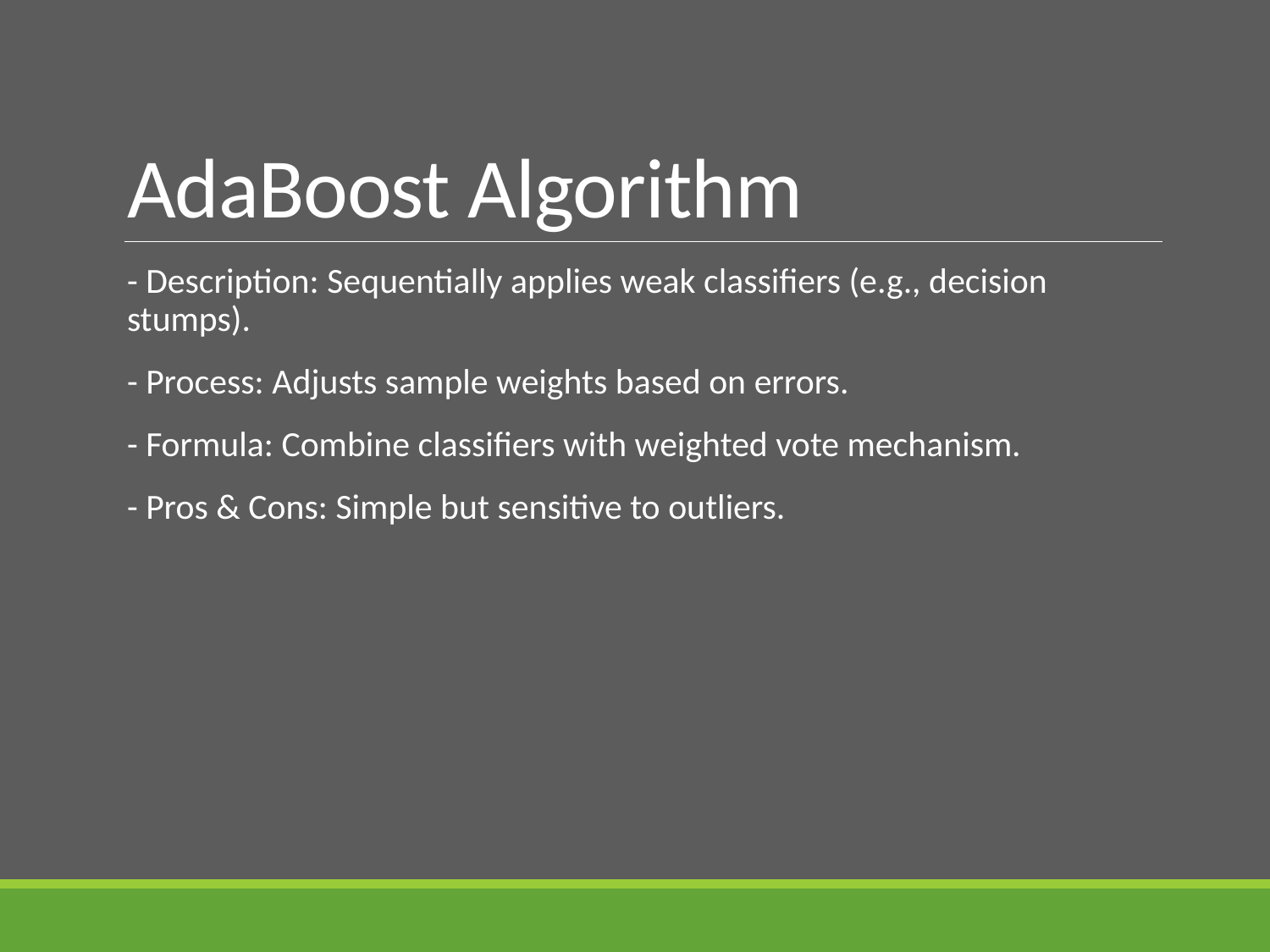

# AdaBoost Algorithm
- Description: Sequentially applies weak classifiers (e.g., decision stumps).
- Process: Adjusts sample weights based on errors.
- Formula: Combine classifiers with weighted vote mechanism.
- Pros & Cons: Simple but sensitive to outliers.